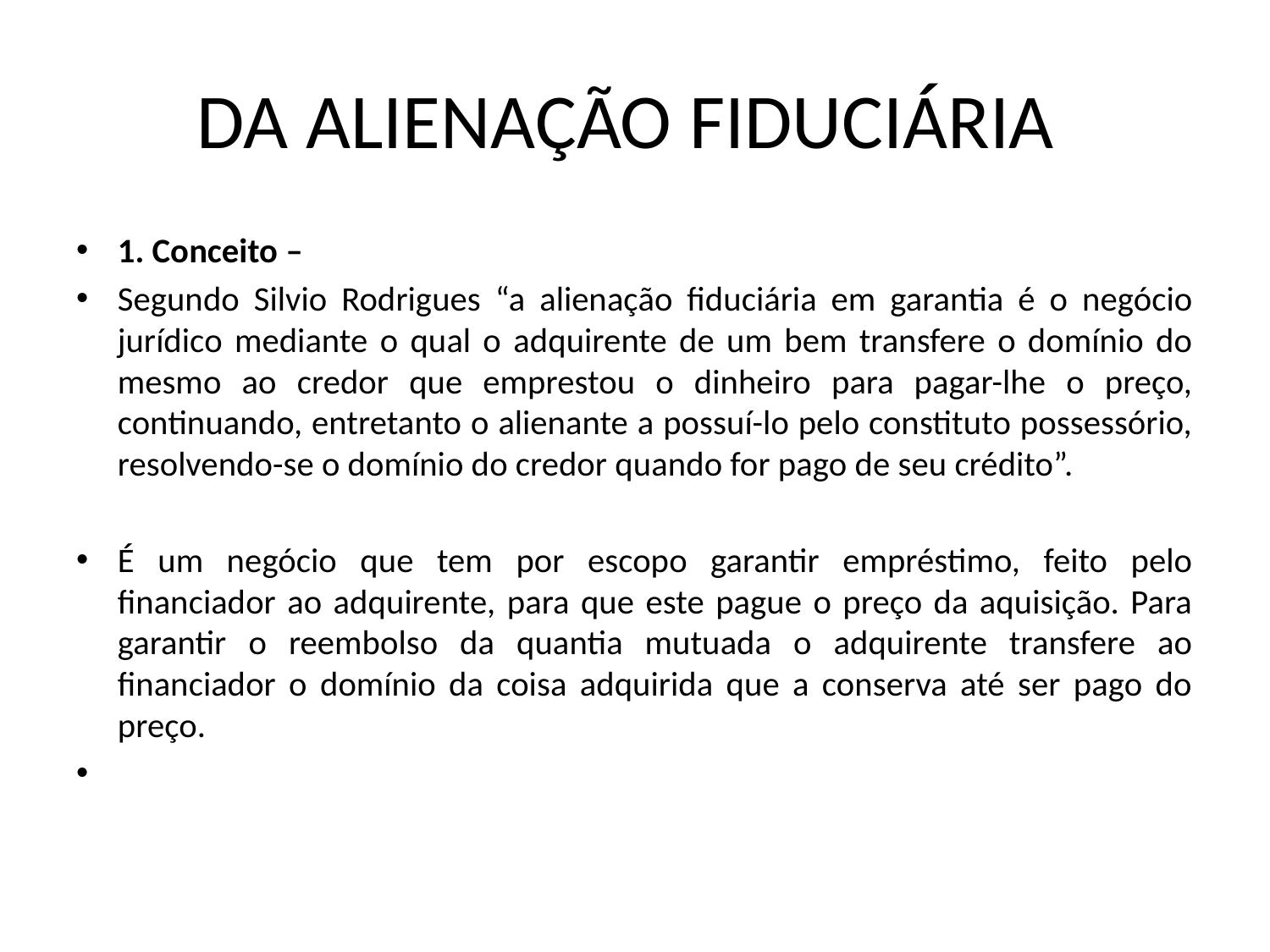

# DA ALIENAÇÃO FIDUCIÁRIA
1. Conceito –
Segundo Silvio Rodrigues “a alienação fiduciária em garantia é o negócio jurídico mediante o qual o adquirente de um bem transfere o domínio do mesmo ao credor que emprestou o dinheiro para pagar-lhe o preço, continuando, entretanto o alienante a possuí-lo pelo constituto possessório, resolvendo-se o domínio do credor quando for pago de seu crédito”.

É um negócio que tem por escopo garantir empréstimo, feito pelo financiador ao adquirente, para que este pague o preço da aquisição. Para garantir o reembolso da quantia mutuada o adquirente transfere ao financiador o domínio da coisa adquirida que a conserva até ser pago do preço.